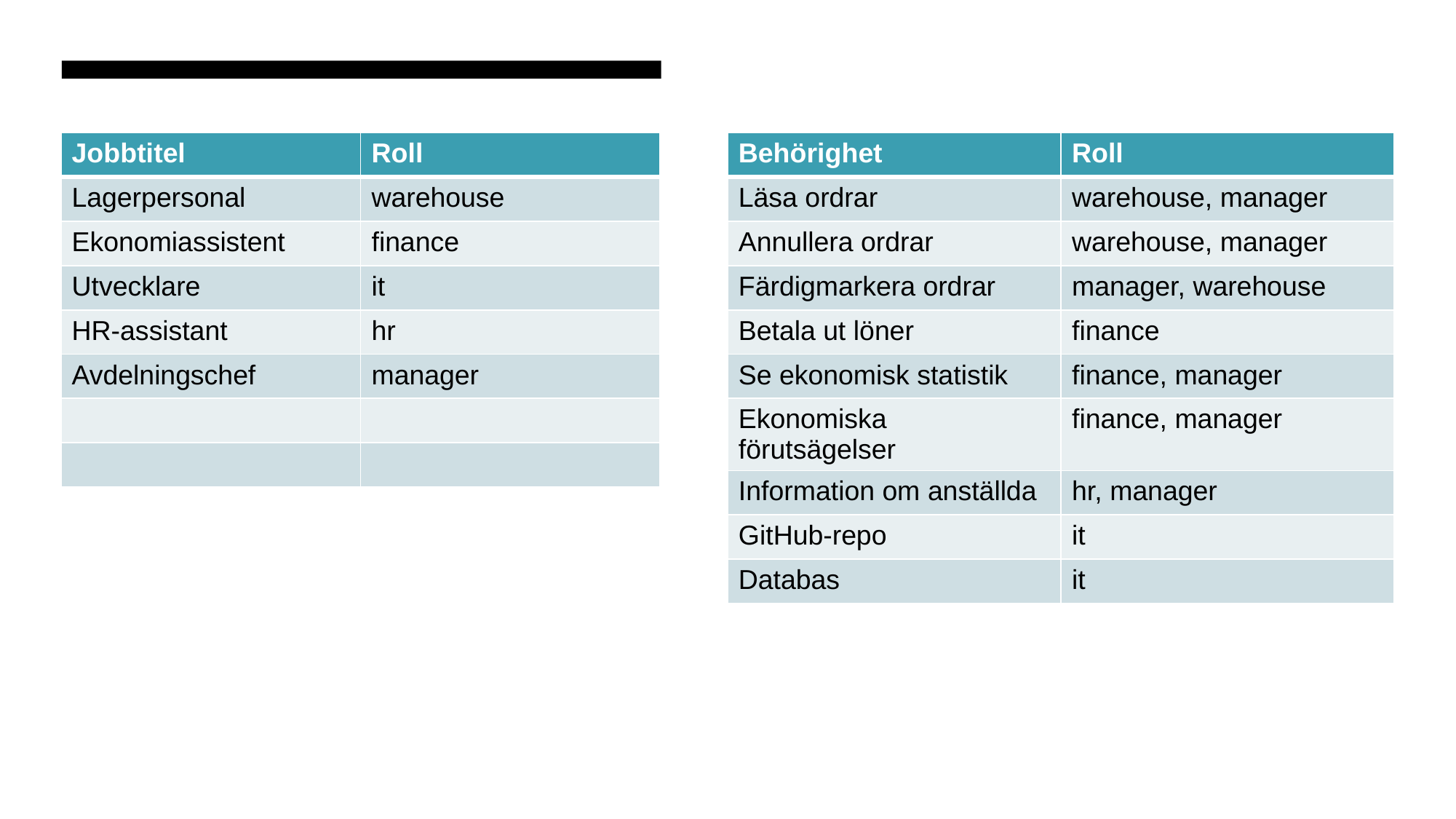

| Jobbtitel | Roll |
| --- | --- |
| Lagerpersonal | warehouse |
| Ekonomiassistent | finance |
| Utvecklare | it |
| HR-assistant | hr |
| Avdelningschef | manager |
|  |  |
|  |  |
| Behörighet | Roll |
| --- | --- |
| Läsa ordrar | warehouse, manager |
| Annullera ordrar | warehouse, manager |
| Färdigmarkera ordrar | manager, warehouse |
| Betala ut löner | finance |
| Se ekonomisk statistik | finance, manager |
| Ekonomiska förutsägelser | finance, manager |
| Information om anställda | hr, manager |
| GitHub-repo | it |
| Databas | it |